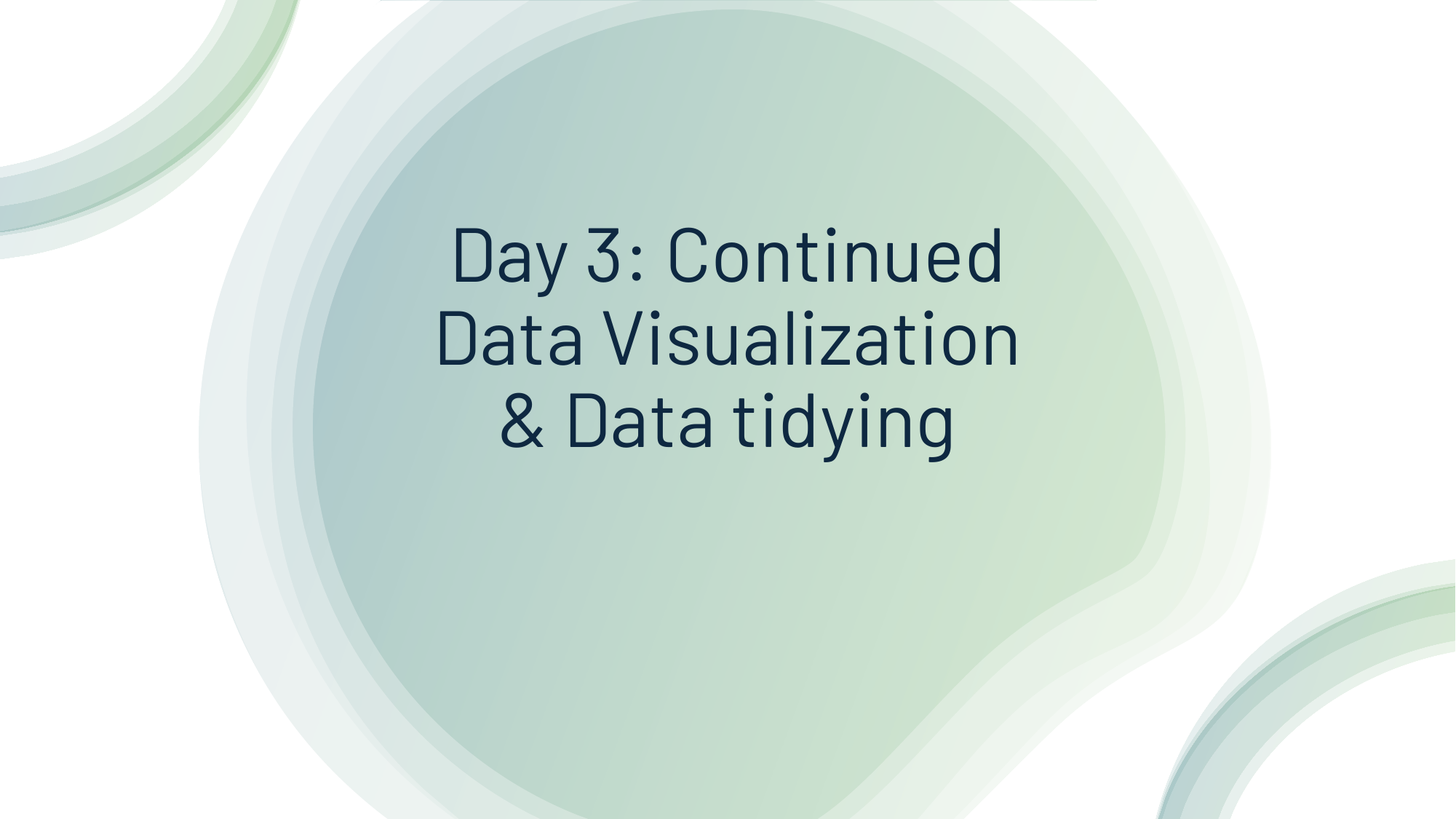

# Day 3: Continued Data Visualization & Data tidying